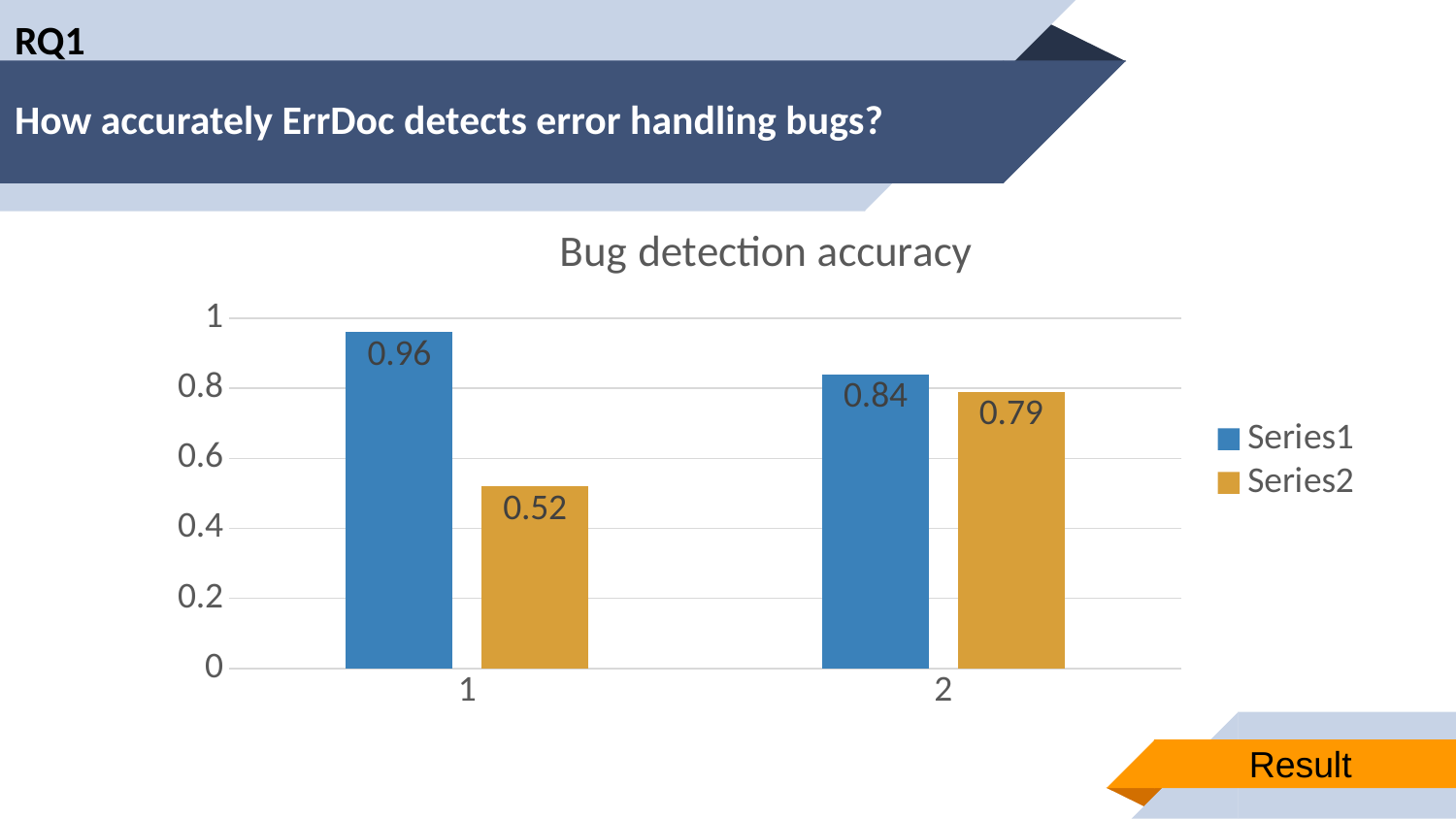

RQ1
# How accurately ErrDoc detects error handling bugs?

### Chart: Bug detection accuracy

| Category |  |  |
|---|---|---|
Result